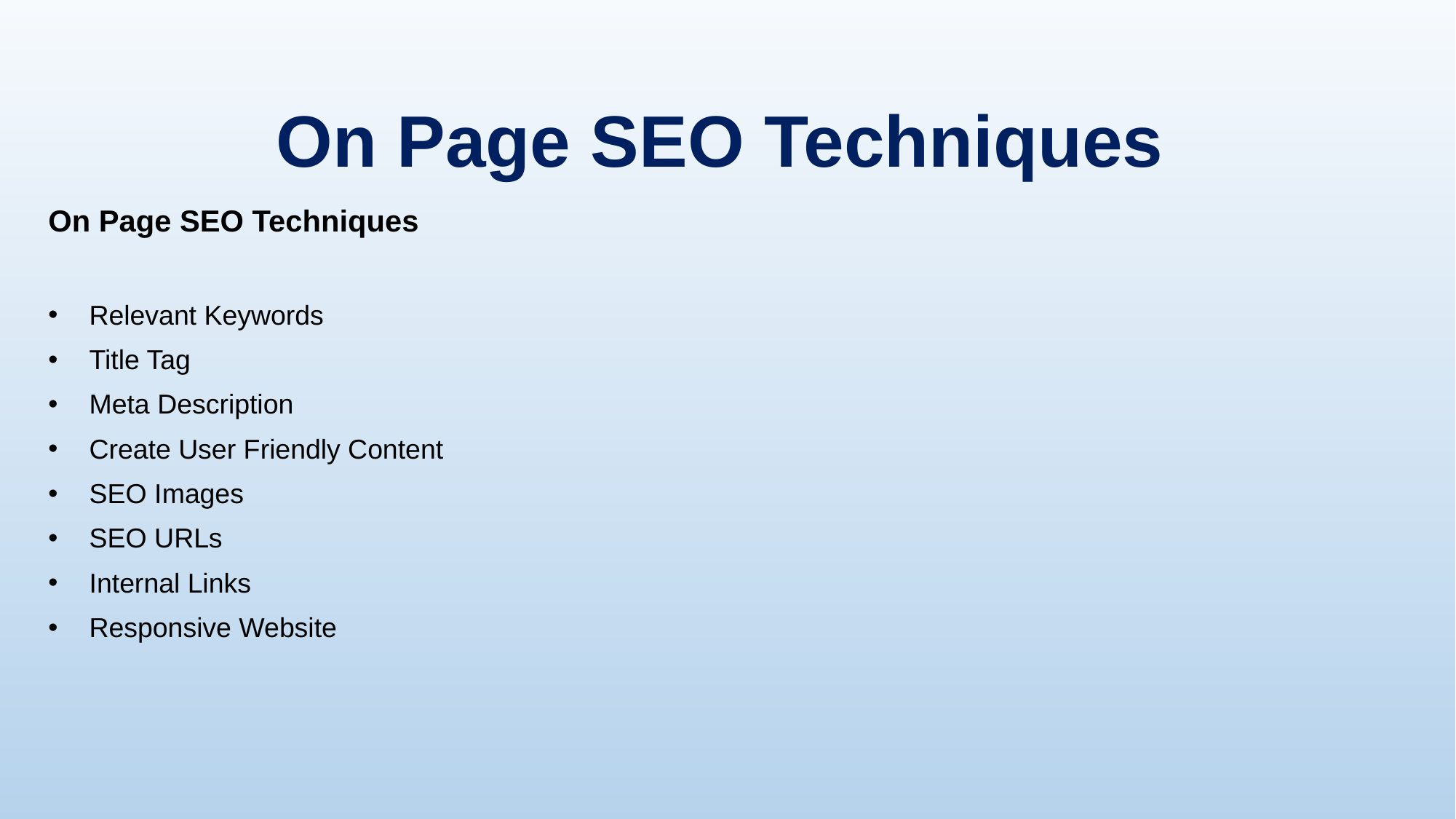

# On Page SEO Techniques
On Page SEO Techniques

Relevant Keywords
Title Tag
Meta Description
Create User Friendly Content
SEO Images
SEO URLs
Internal Links
Responsive Website